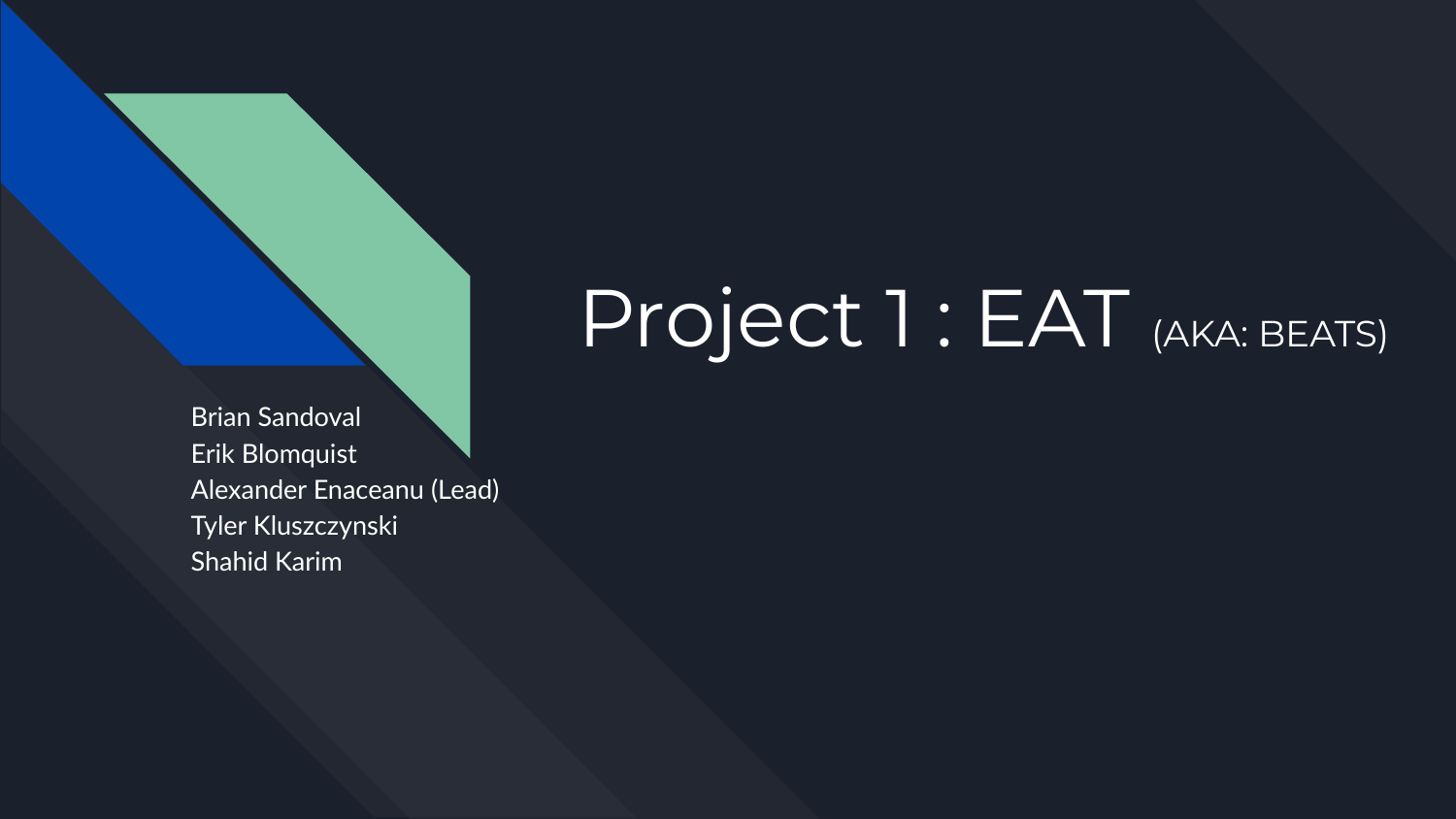

# Project 1 : EAT (AKA: BEATS)
Brian Sandoval
Erik Blomquist
Alexander Enaceanu (Lead)
Tyler Kluszczynski
Shahid Karim